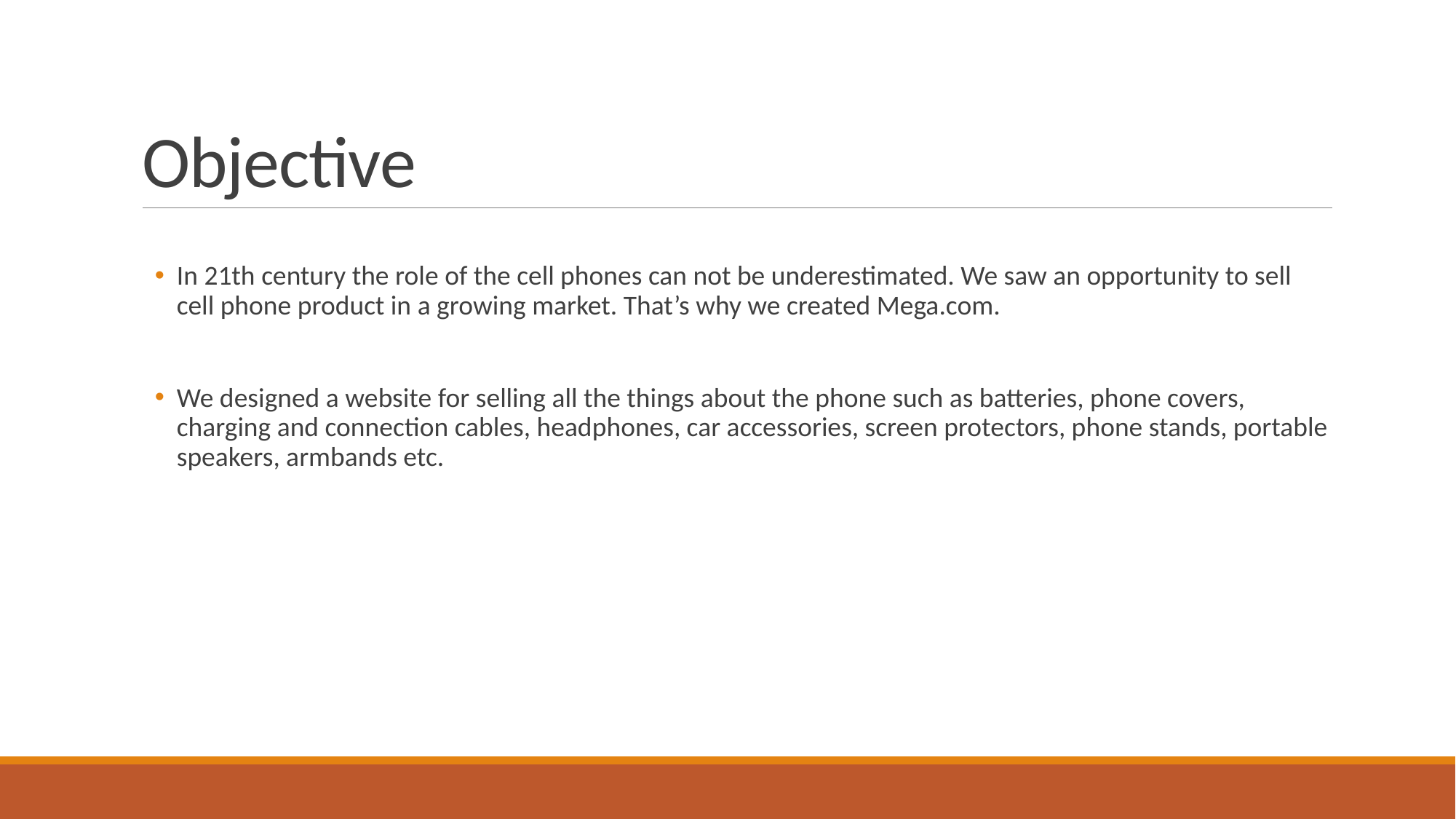

# Objective

In 21th century the role of the cell phones can not be underestimated. We saw an opportunity to sell cell phone product in a growing market. That’s why we created Mega.com.

We designed a website for selling all the things about the phone such as batteries, phone covers, charging and connection cables, headphones, car accessories, screen protectors, phone stands, portable speakers, armbands etc.